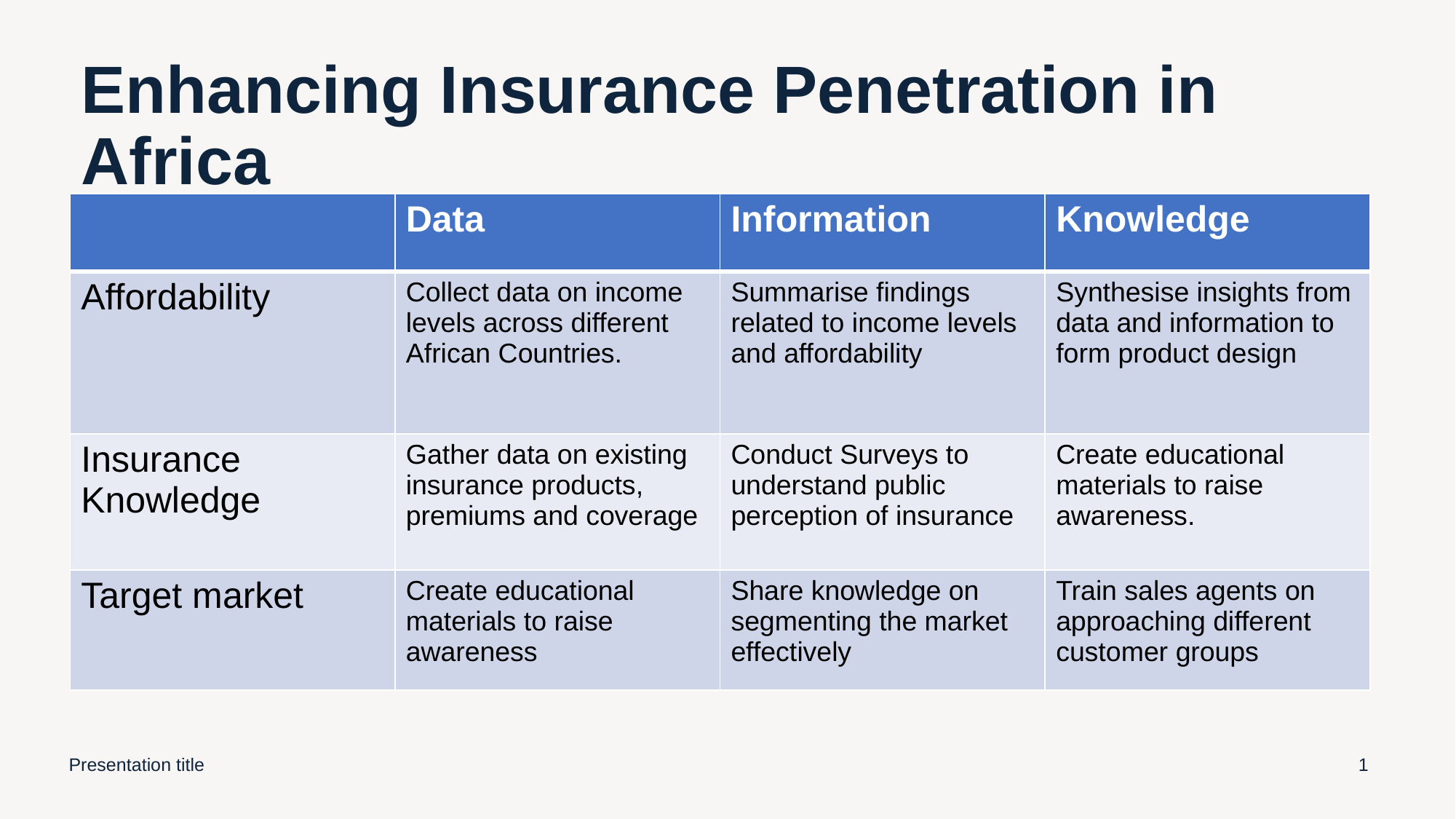

# Enhancing Insurance Penetration in Africa
|  | Data | Information | Knowledge |
| --- | --- | --- | --- |
| Affordability | Collect data on income levels across different African Countries. | Summarise findings related to income levels and affordability | Synthesise insights from data and information to form product design |
| Insurance Knowledge | Gather data on existing insurance products, premiums and coverage | Conduct Surveys to understand public perception of insurance | Create educational materials to raise awareness. |
| Target market | Create educational materials to raise awareness | Share knowledge on segmenting the market effectively | Train sales agents on approaching different customer groups |

Presentation title
1